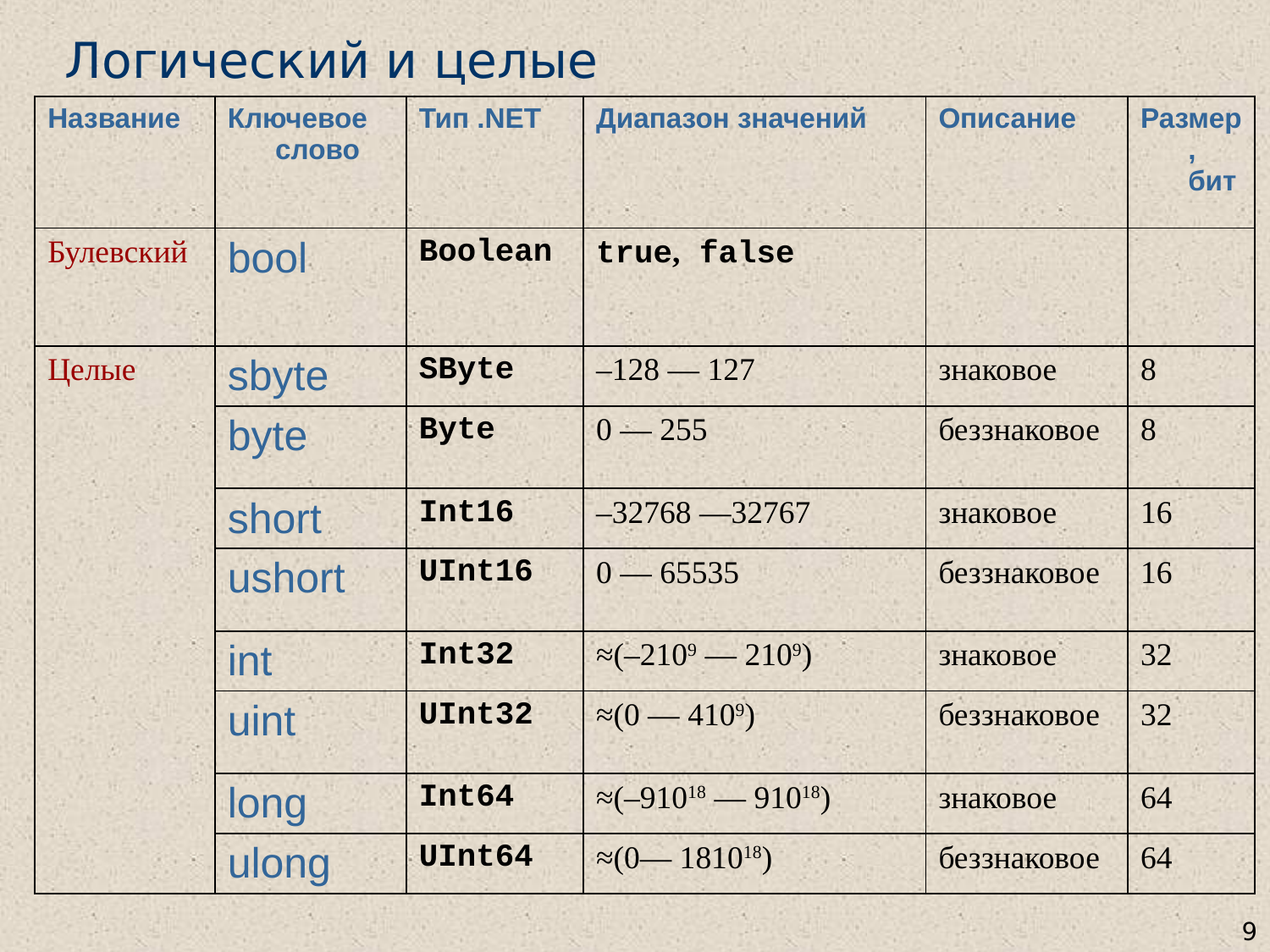

Логический и целые
| Название | Ключевое слово | Тип .NET | Диапазон значений | Описание | Размер, бит |
| --- | --- | --- | --- | --- | --- |
| Булевский | bool | Boolean | true, false |  |  |
| Целые | sbyte | SByte | –128 — 127 | знаковое | 8 |
|  | byte | Byte | 0 — 255 | беззнаковое | 8 |
|  | short | Int16 | –32768 —32767 | знаковое | 16 |
|  | ushort | UInt16 | 0 — 65535 | беззнаковое | 16 |
|  | int | Int32 | ≈(–2109 — 2109) | знаковое | 32 |
|  | uint | UInt32 | ≈(0 — 4109) | беззнаковое | 32 |
|  | long | Int64 | ≈(–91018 — 91018) | знаковое | 64 |
|  | ulong | UInt64 | ≈(0— 181018) | беззнаковое | 64 |
# 9